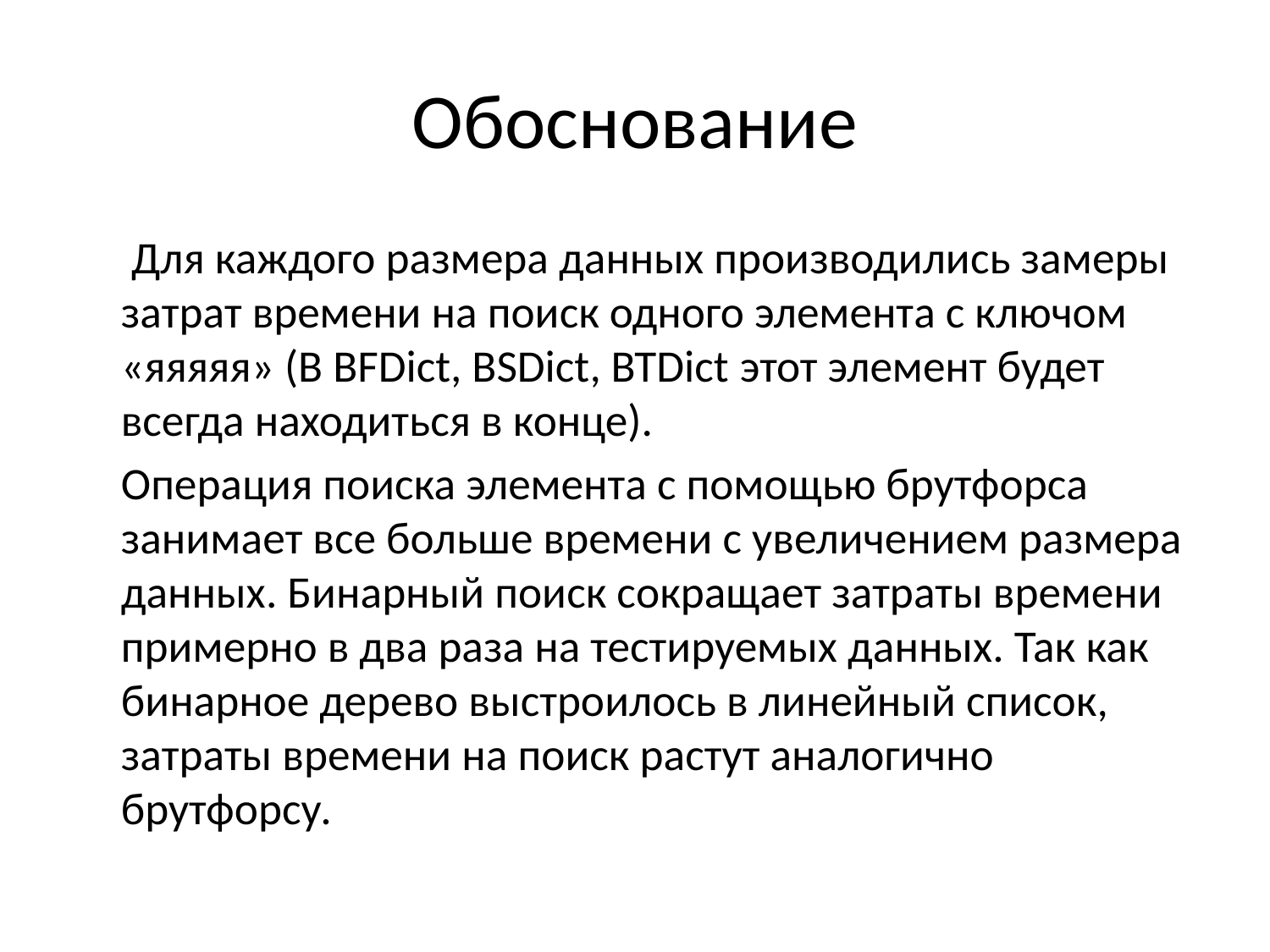

# Обоснование
	 Для каждого размера данных производились замеры затрат времени на поиск одного элемента с ключом «яяяяя» (В BFDict, BSDict, BTDict этот элемент будет всегда находиться в конце).
	Операция поиска элемента с помощью брутфорса занимает все больше времени с увеличением размера данных. Бинарный поиск сокращает затраты времени примерно в два раза на тестируемых данных. Так как бинарное дерево выстроилось в линейный список, затраты времени на поиск растут аналогично брутфорсу.